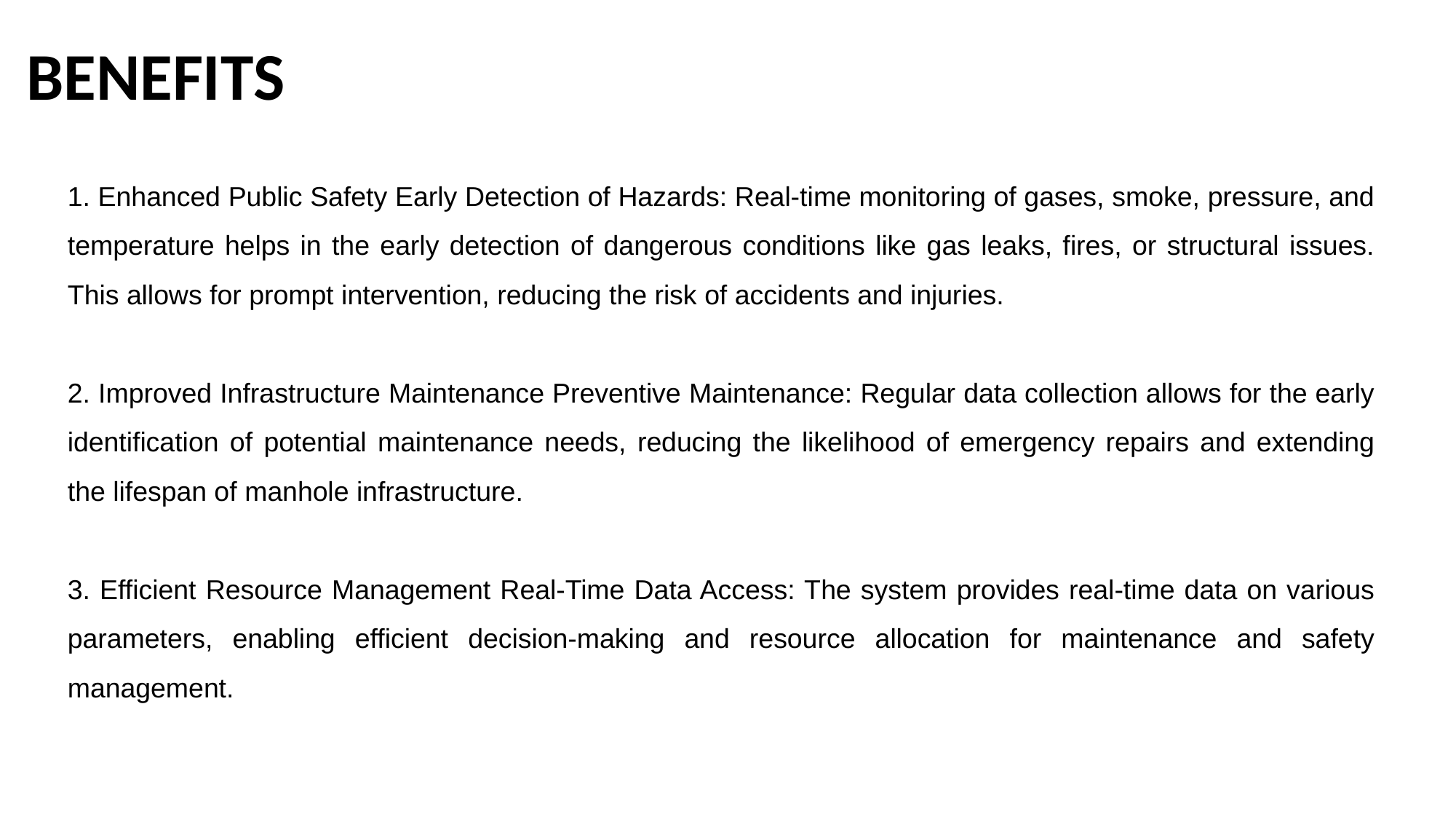

BENEFITS
1. Enhanced Public Safety Early Detection of Hazards: Real-time monitoring of gases, smoke, pressure, and temperature helps in the early detection of dangerous conditions like gas leaks, fires, or structural issues. This allows for prompt intervention, reducing the risk of accidents and injuries.

2. Improved Infrastructure Maintenance Preventive Maintenance: Regular data collection allows for the early identification of potential maintenance needs, reducing the likelihood of emergency repairs and extending the lifespan of manhole infrastructure.

3. Efficient Resource Management Real-Time Data Access: The system provides real-time data on various parameters, enabling efficient decision-making and resource allocation for maintenance and safety management.